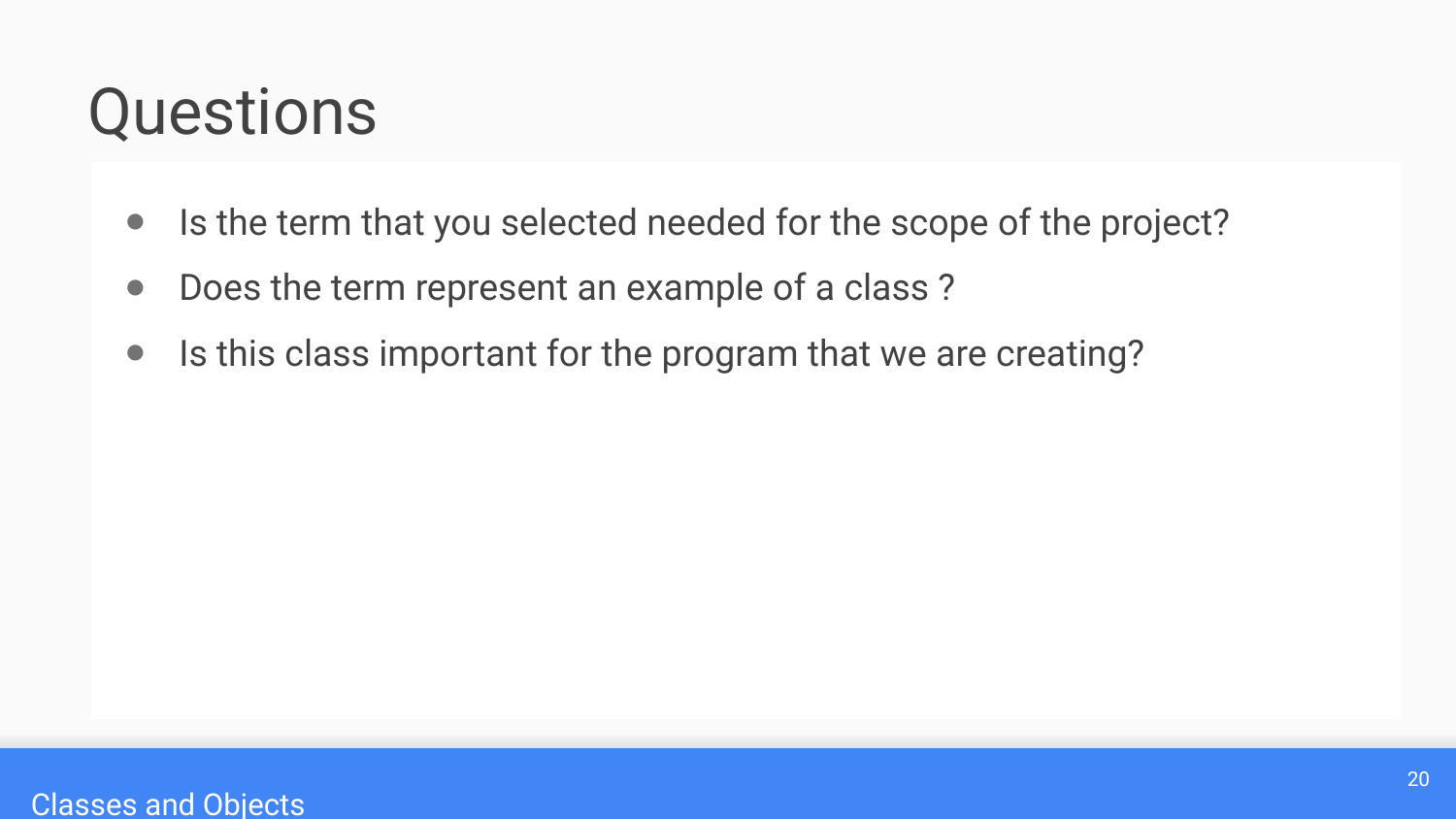

# Questions
Is the term that you selected needed for the scope of the project?
Does the term represent an example of a class ?
Is this class important for the program that we are creating?

20